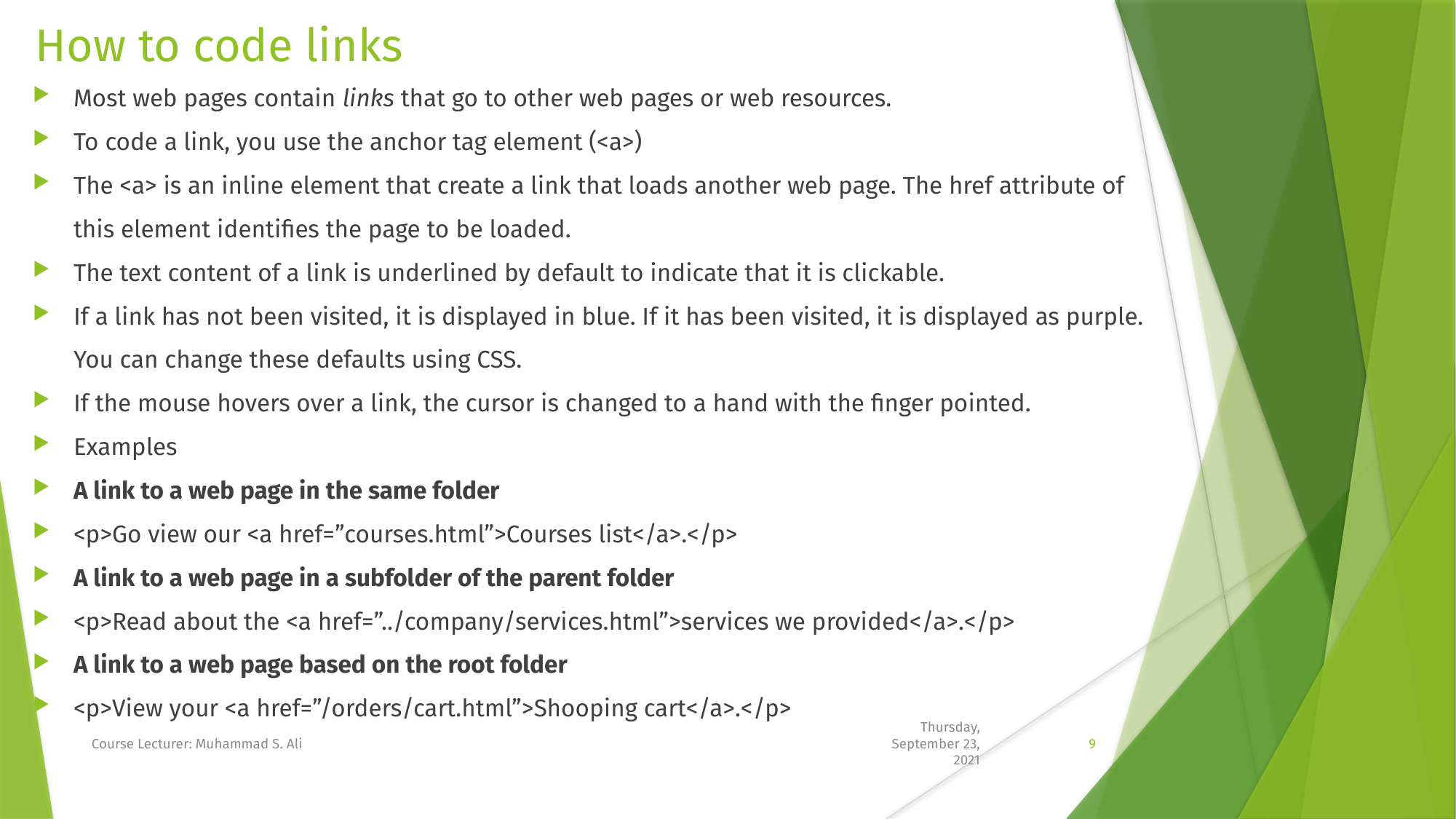

How to code links
Most web pages contain links that go to other web pages or web resources.
To code a link, you use the anchor tag element (<a>)
The <a> is an inline element that create a link that loads another web page. The href attribute of this element identifies the page to be loaded.
The text content of a link is underlined by default to indicate that it is clickable.
If a link has not been visited, it is displayed in blue. If it has been visited, it is displayed as purple. You can change these defaults using CSS.
If the mouse hovers over a link, the cursor is changed to a hand with the finger pointed.
Examples
A link to a web page in the same folder
<p>Go view our <a href=”courses.html”>Courses list</a>.</p>
A link to a web page in a subfolder of the parent folder
<p>Read about the <a href=”../company/services.html”>services we provided</a>.</p>
A link to a web page based on the root folder
<p>View your <a href=”/orders/cart.html”>Shooping cart</a>.</p>
Course Lecturer: Muhammad S. Ali
Thursday, September 23, 2021
9